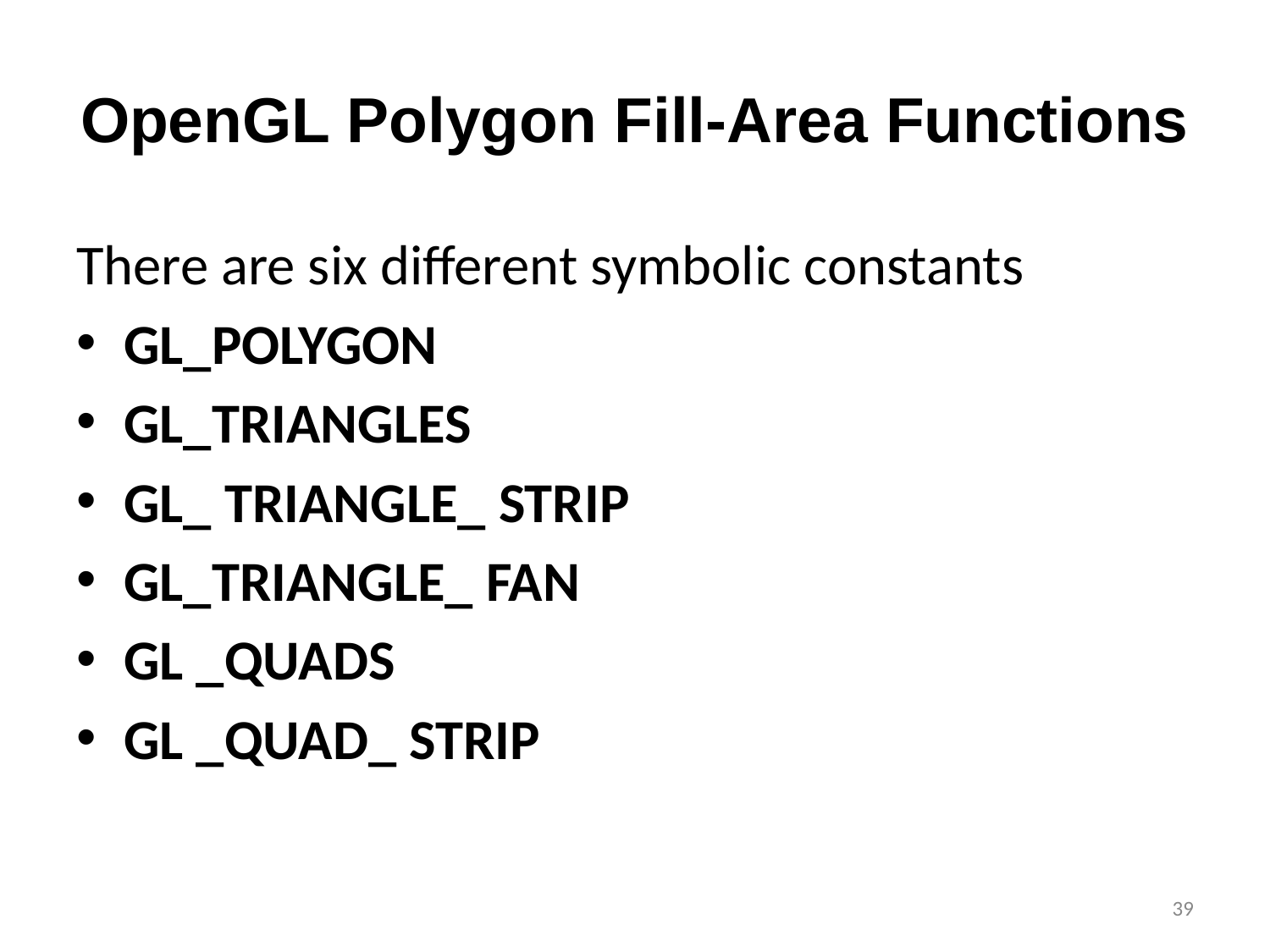

# OpenGL Polygon Fill-Area Functions
There are six different symbolic constants
GL_POLYGON
GL_TRIANGLES
GL_ TRIANGLE_ STRIP
GL_TRIANGLE_ FAN
GL _QUADS
GL _QUAD_ STRIP

39